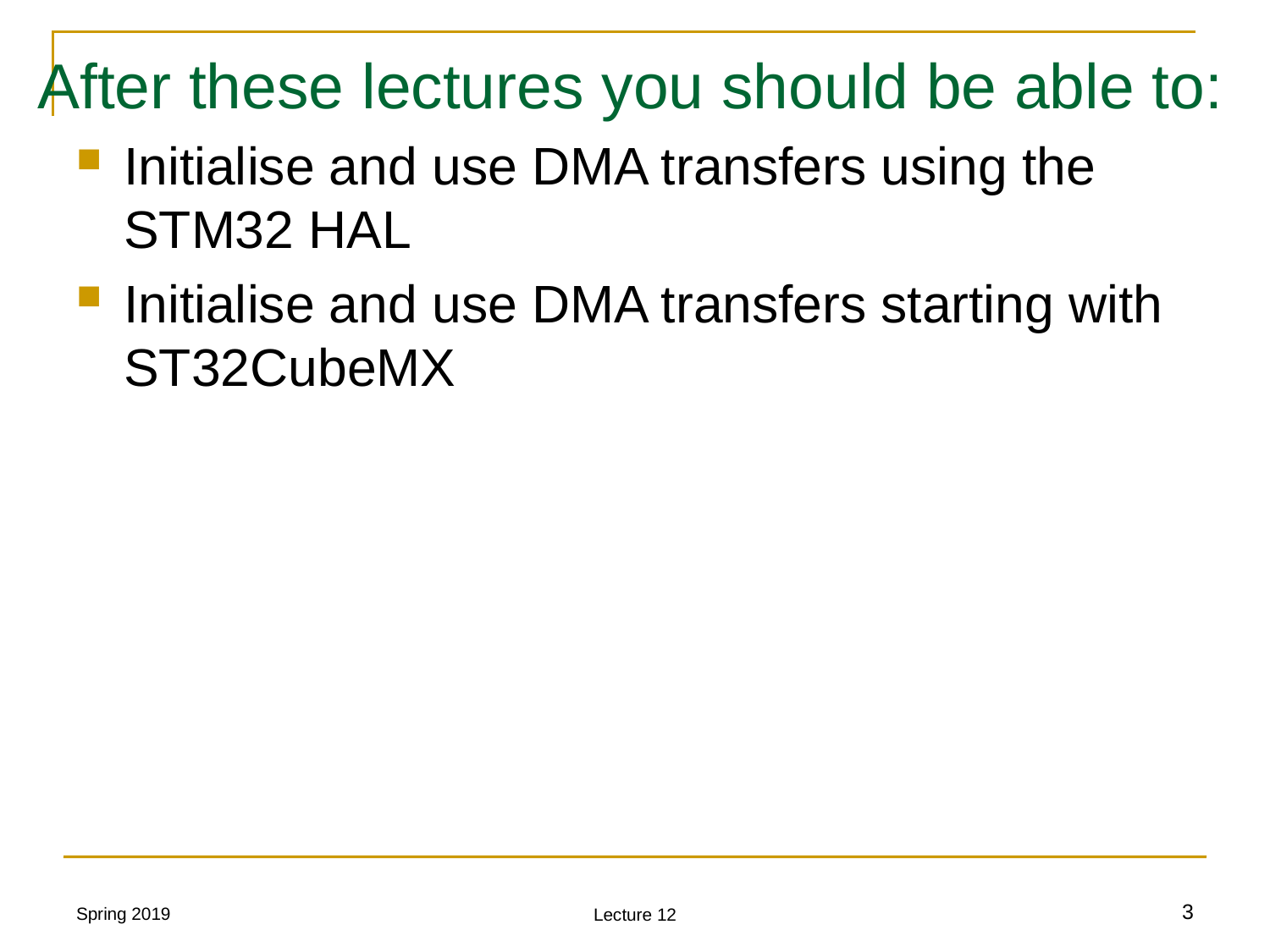

# After these lectures you should be able to:
Initialise and use DMA transfers using the STM32 HAL
Initialise and use DMA transfers starting with ST32CubeMX

Spring 2019
3
Lecture 12